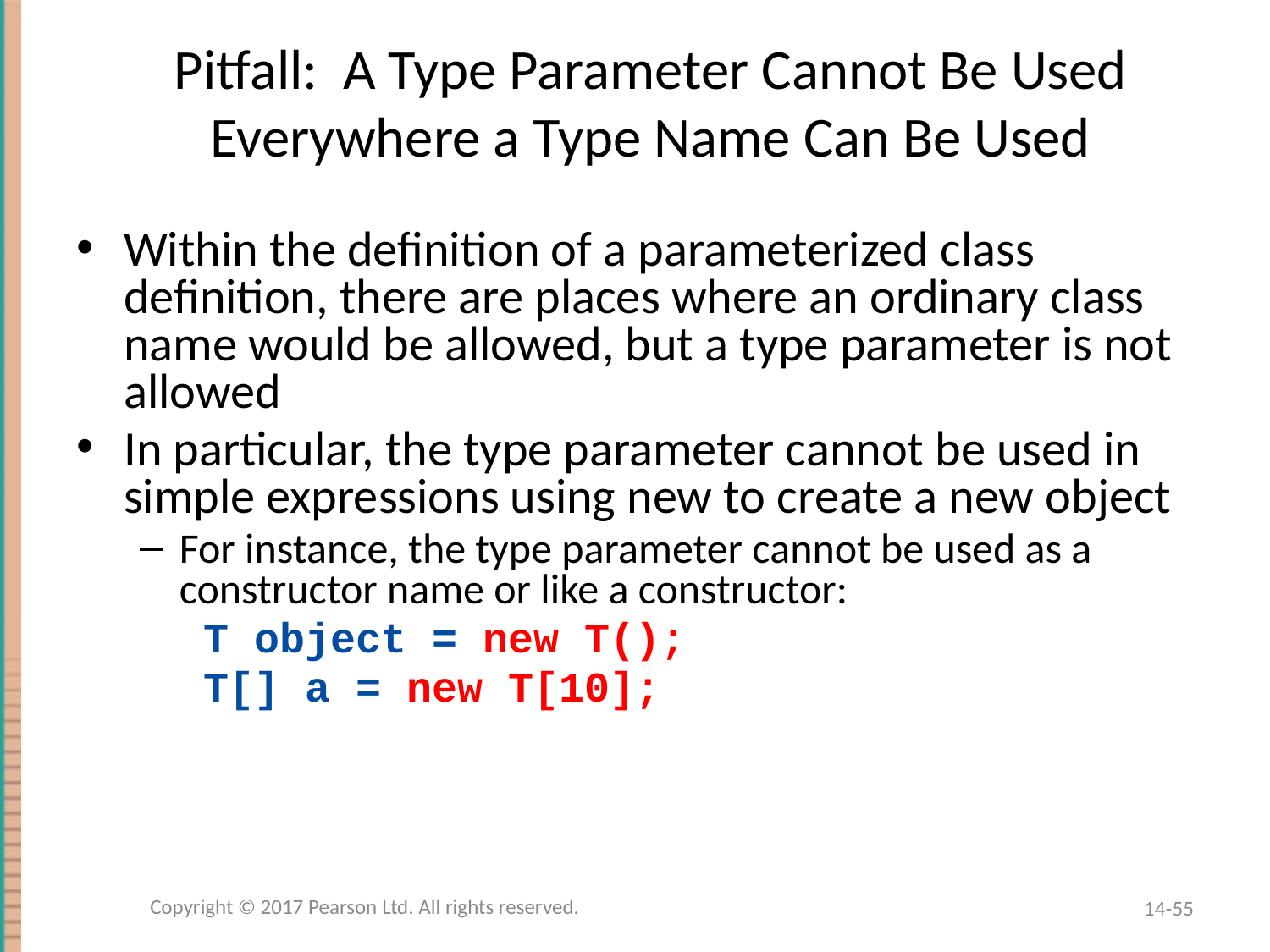

# Pitfall:  A Type Parameter Cannot Be Used Everywhere a Type Name Can Be Used
Within the definition of a parameterized class definition, there are places where an ordinary class name would be allowed, but a type parameter is not allowed
In particular, the type parameter cannot be used in simple expressions using new to create a new object
For instance, the type parameter cannot be used as a constructor name or like a constructor:
T object = new T();
T[] a = new T[10];
Copyright © 2017 Pearson Ltd. All rights reserved.
14-55